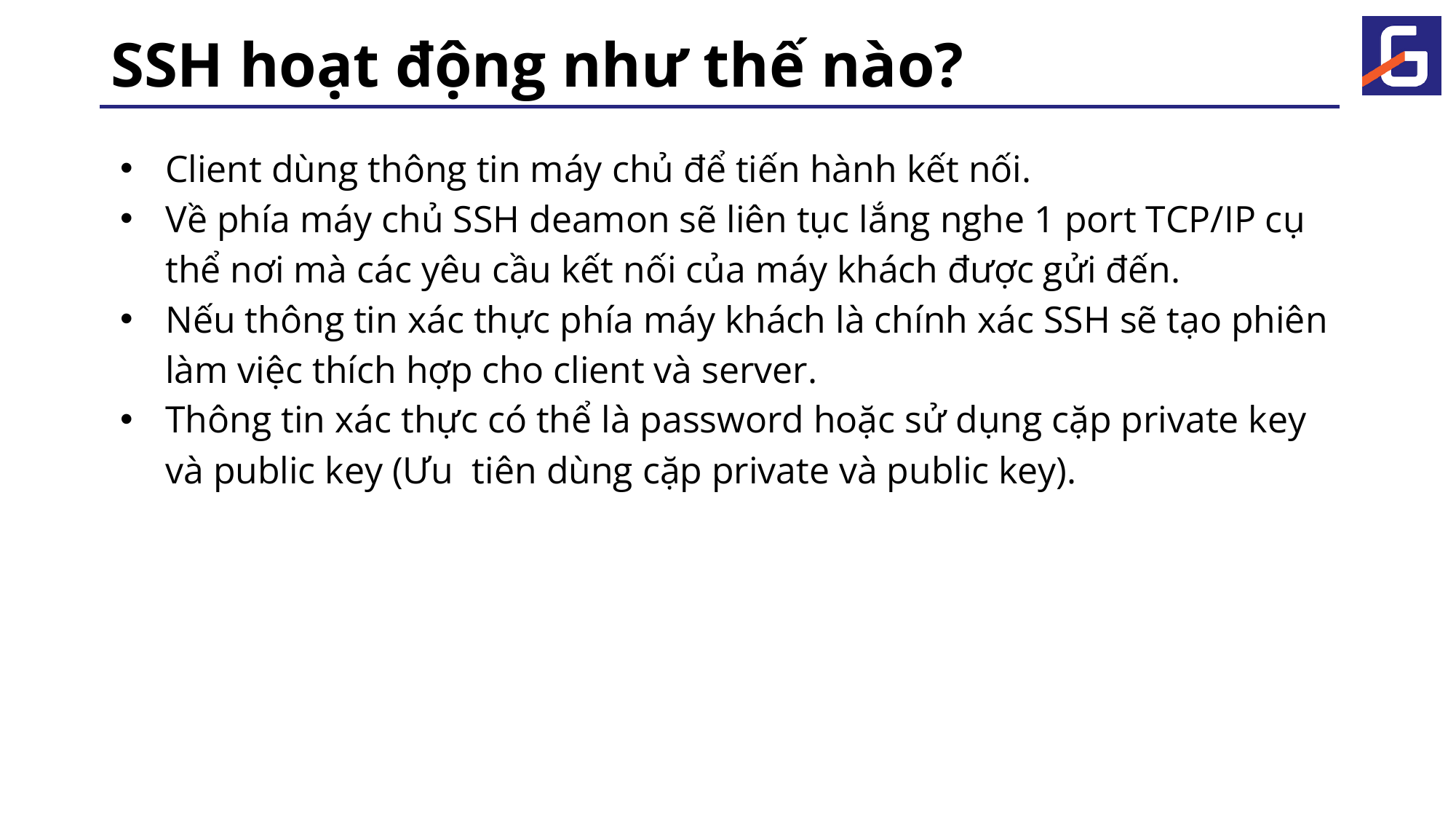

# SSH hoạt động như thế nào?
Client dùng thông tin máy chủ để tiến hành kết nối.
Về phía máy chủ SSH deamon sẽ liên tục lắng nghe 1 port TCP/IP cụ thể nơi mà các yêu cầu kết nối của máy khách được gửi đến.
Nếu thông tin xác thực phía máy khách là chính xác SSH sẽ tạo phiên làm việc thích hợp cho client và server.
Thông tin xác thực có thể là password hoặc sử dụng cặp private key và public key (Ưu  tiên dùng cặp private và public key).